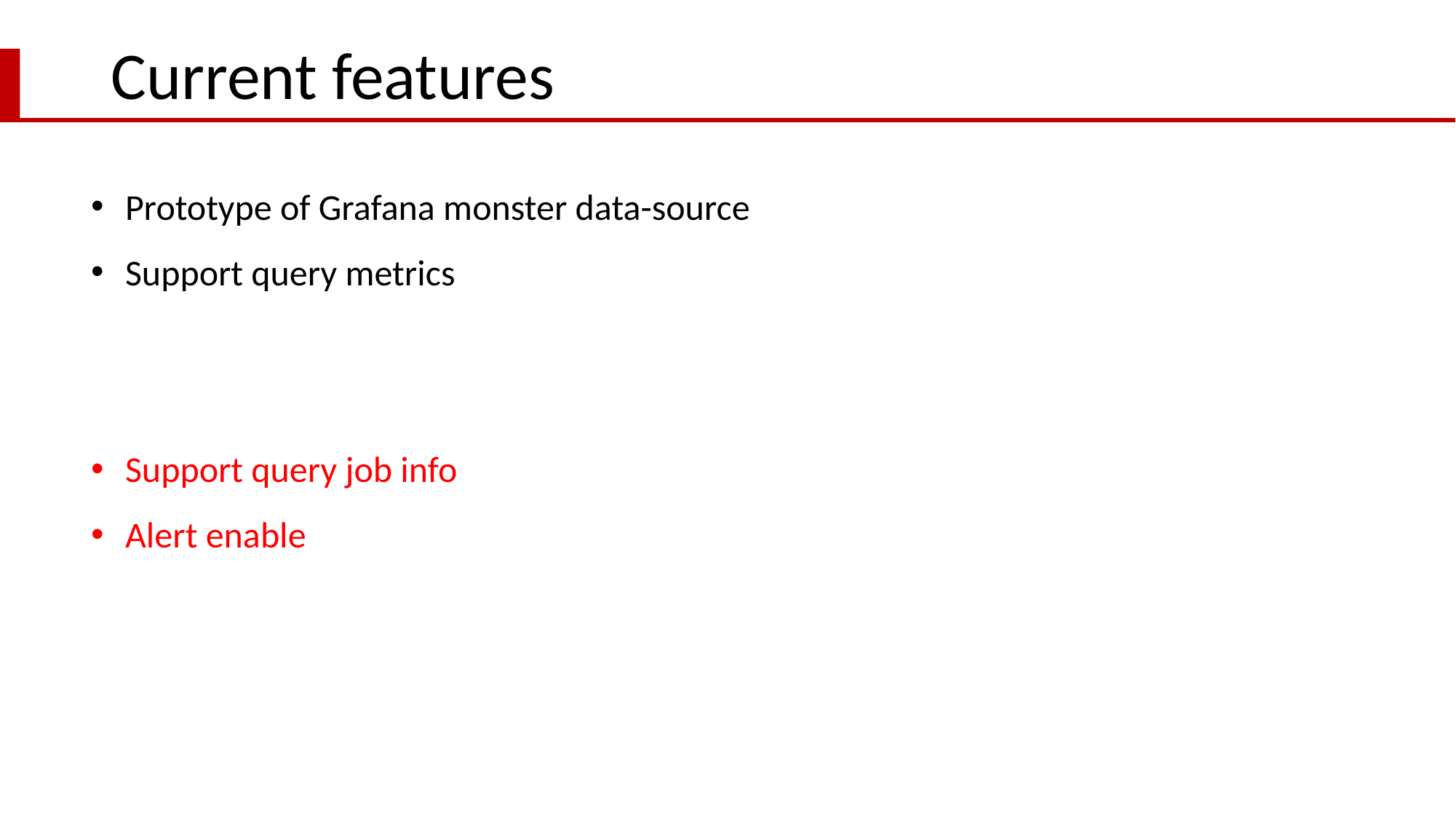

# Current features

Prototype of Grafana monster data-source
Support query metrics

Support query job info
Alert enable